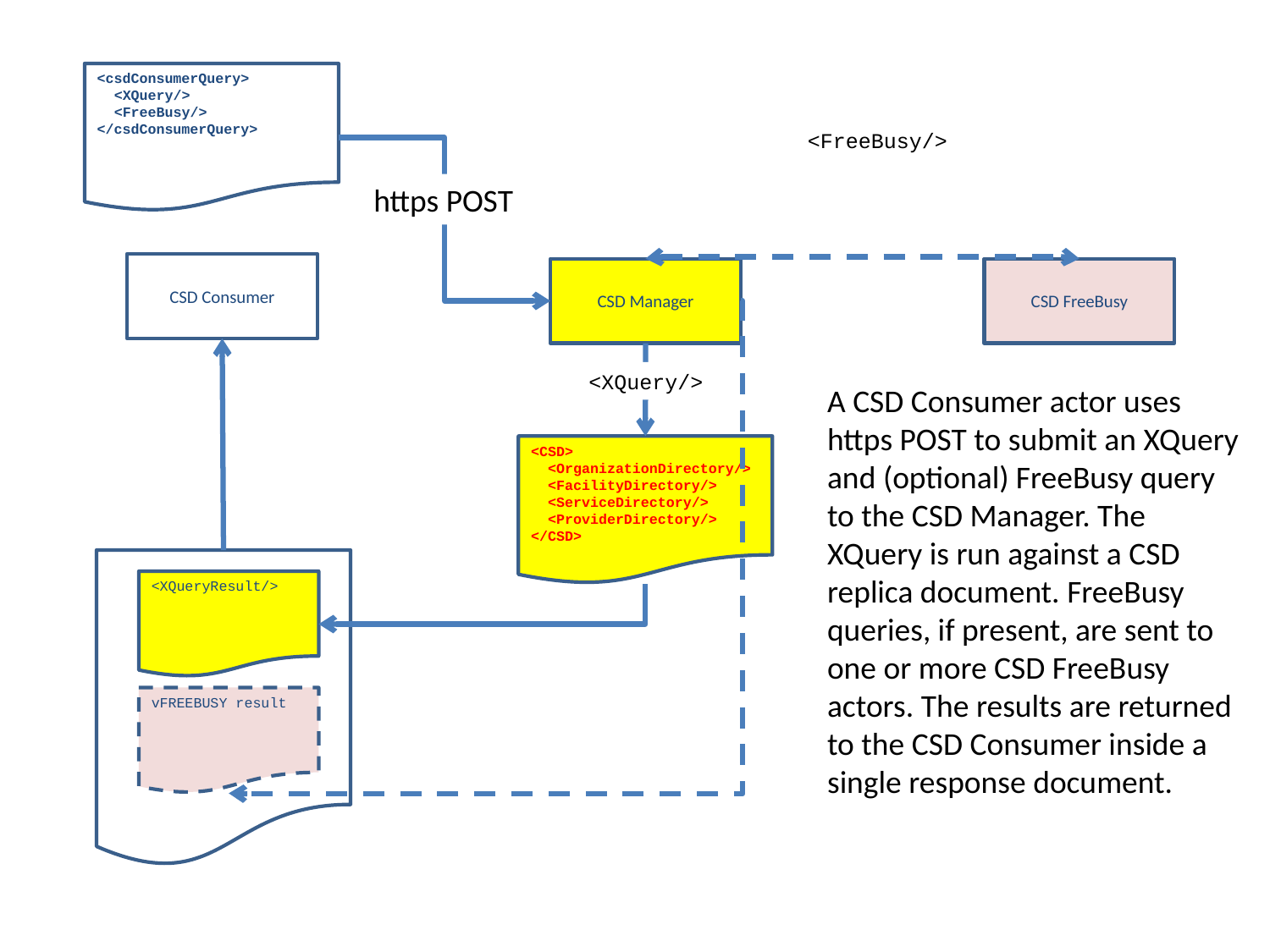

<csdConsumerQuery>
  <XQuery/>
  <FreeBusy/>
</csdConsumerQuery>

<FreeBusy/>
https POST
CSD Consumer
CSD Manager
CSD FreeBusy
<XQuery/>
A CSD Consumer actor uses https POST to submit an XQuery and (optional) FreeBusy query to the CSD Manager. The XQuery is run against a CSD replica document. FreeBusy queries, if present, are sent to one or more CSD FreeBusy actors. The results are returned to the CSD Consumer inside a single response document.
<CSD>
  <OrganizationDirectory/>
  <FacilityDirectory/>
  <ServiceDirectory/>
  <ProviderDirectory/>
</CSD>

<XQueryResult/>
vFREEBUSY result